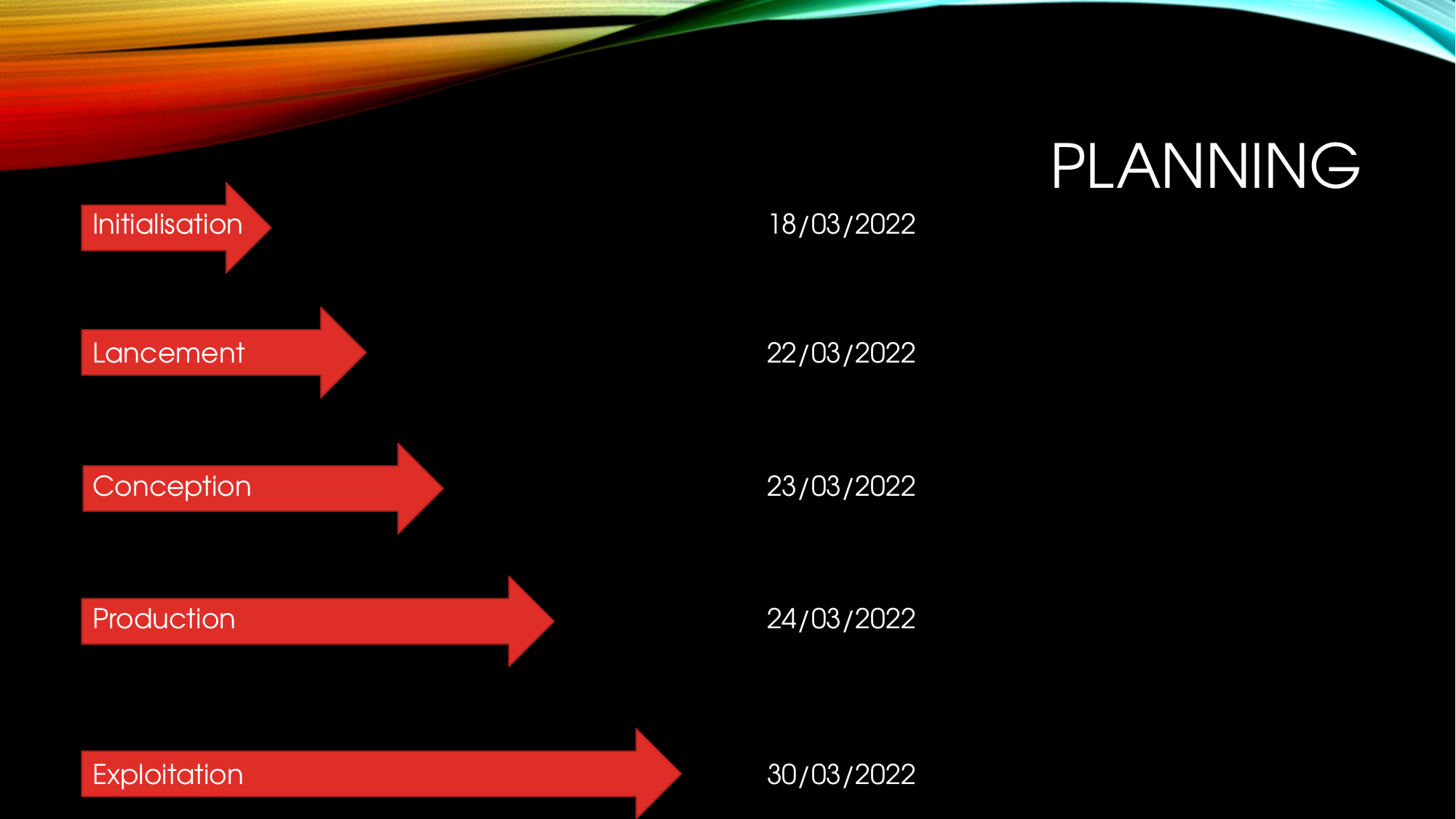

# Planning

Initialisation
18/03/2022

Lancement
22/03/2022

Conception
23/03/2022

Production
24/03/2022

Exploitation
30/03/2022